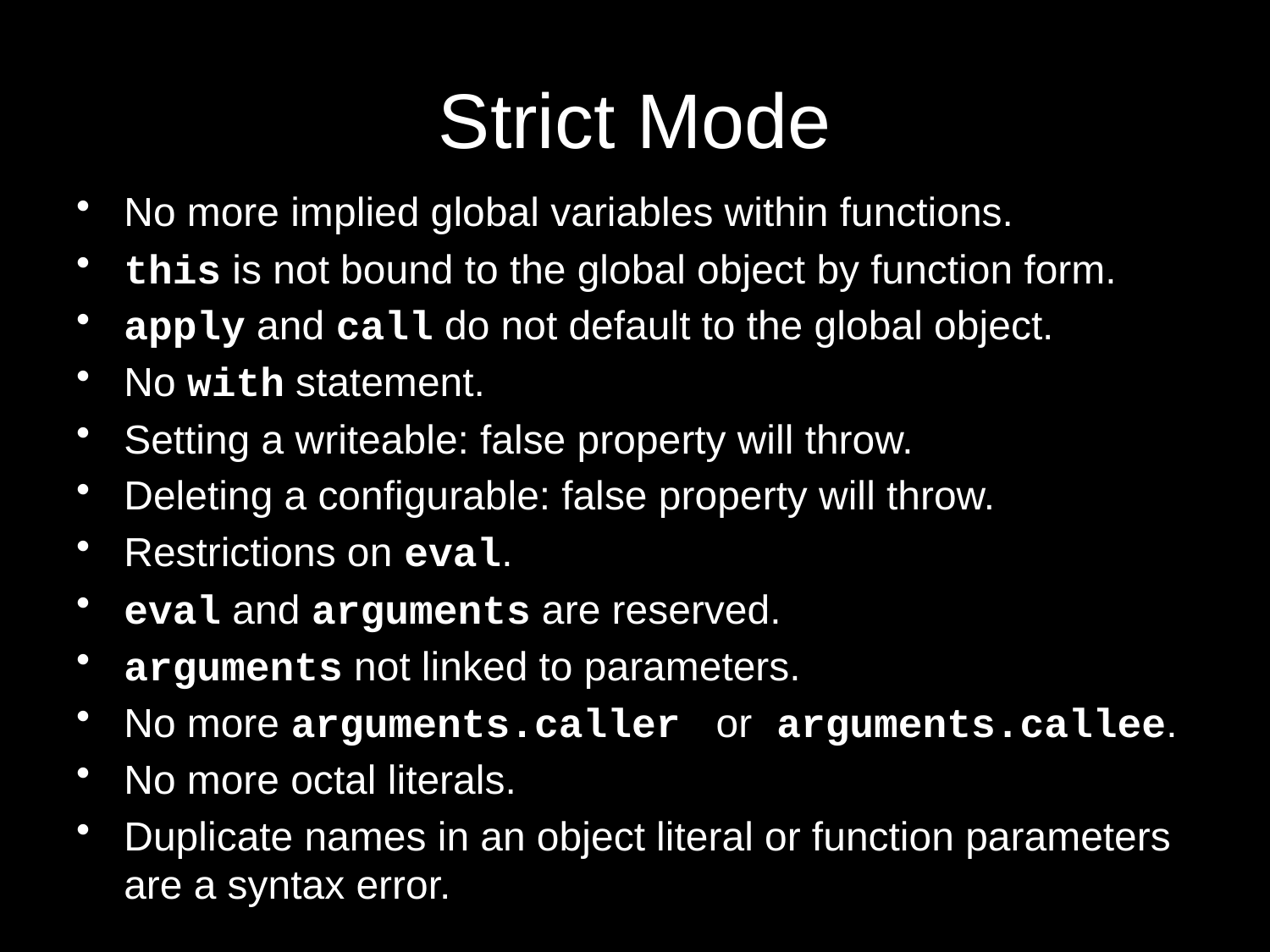

# Strict Mode
No more implied global variables within functions.
this is not bound to the global object by function form.
apply and call do not default to the global object.
No with statement.
Setting a writeable: false property will throw.
Deleting a configurable: false property will throw.
Restrictions on eval.
eval and arguments are reserved.
arguments not linked to parameters.
No more arguments.caller  or arguments.callee.
No more octal literals.
Duplicate names in an object literal or function parameters are a syntax error.